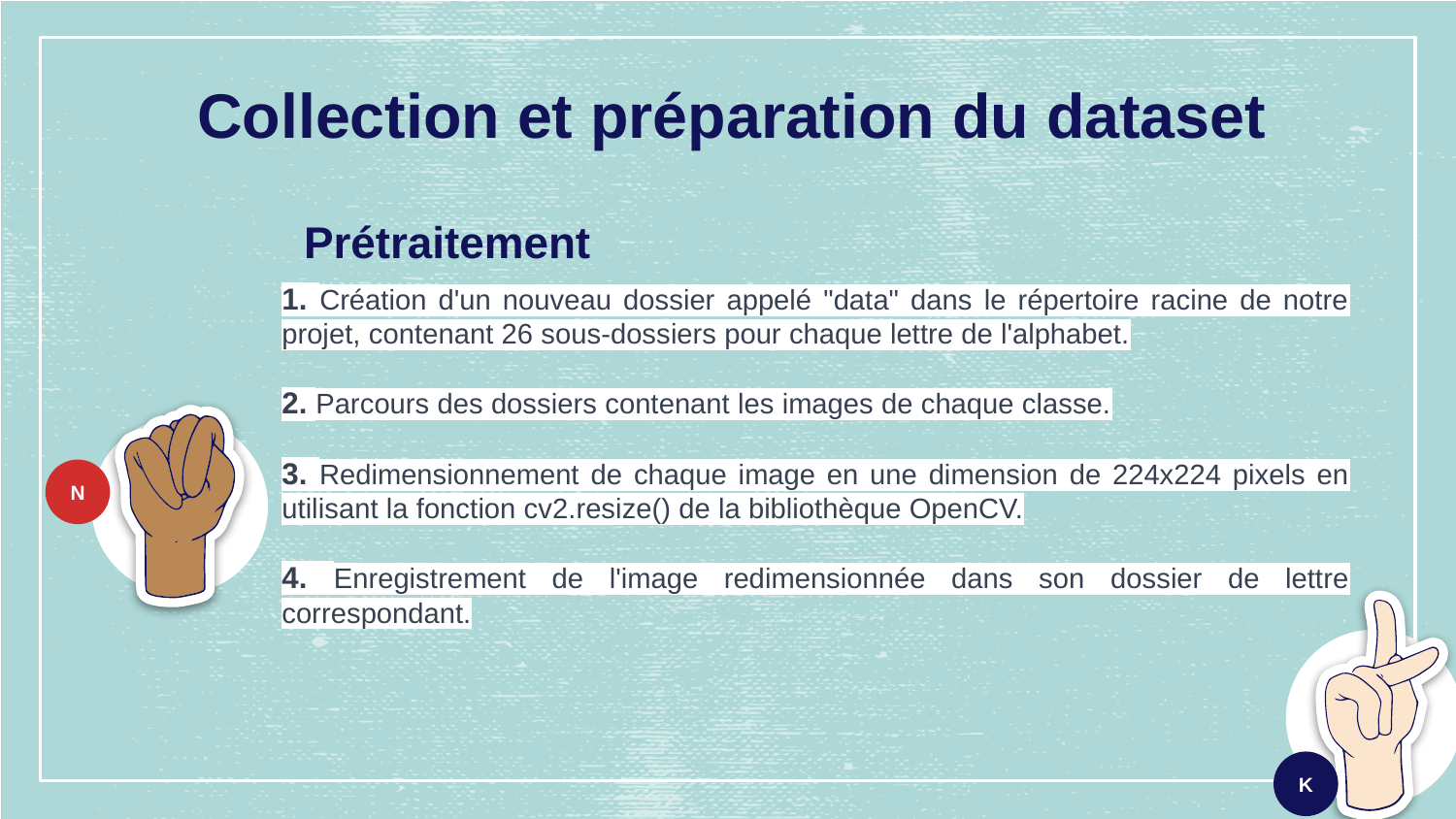

# Collection et préparation du dataset
Prétraitement
1. Création d'un nouveau dossier appelé "data" dans le répertoire racine de notre projet, contenant 26 sous-dossiers pour chaque lettre de l'alphabet.

2. Parcours des dossiers contenant les images de chaque classe.

3. Redimensionnement de chaque image en une dimension de 224x224 pixels en utilisant la fonction cv2.resize() de la bibliothèque OpenCV.

4. Enregistrement de l'image redimensionnée dans son dossier de lettre correspondant.

N

K